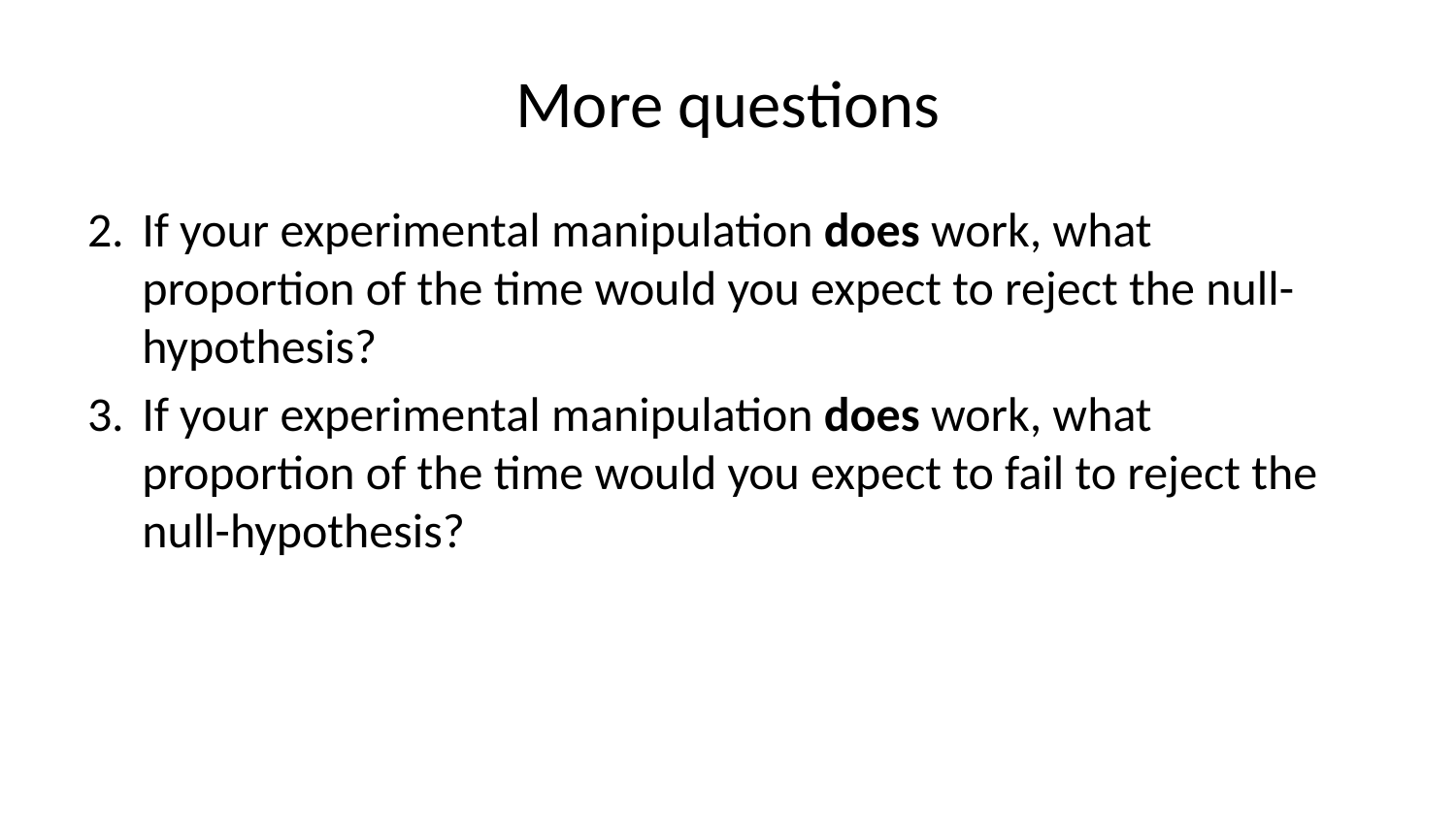

# More questions
If your experimental manipulation does work, what proportion of the time would you expect to reject the null-hypothesis?
If your experimental manipulation does work, what proportion of the time would you expect to fail to reject the null-hypothesis?